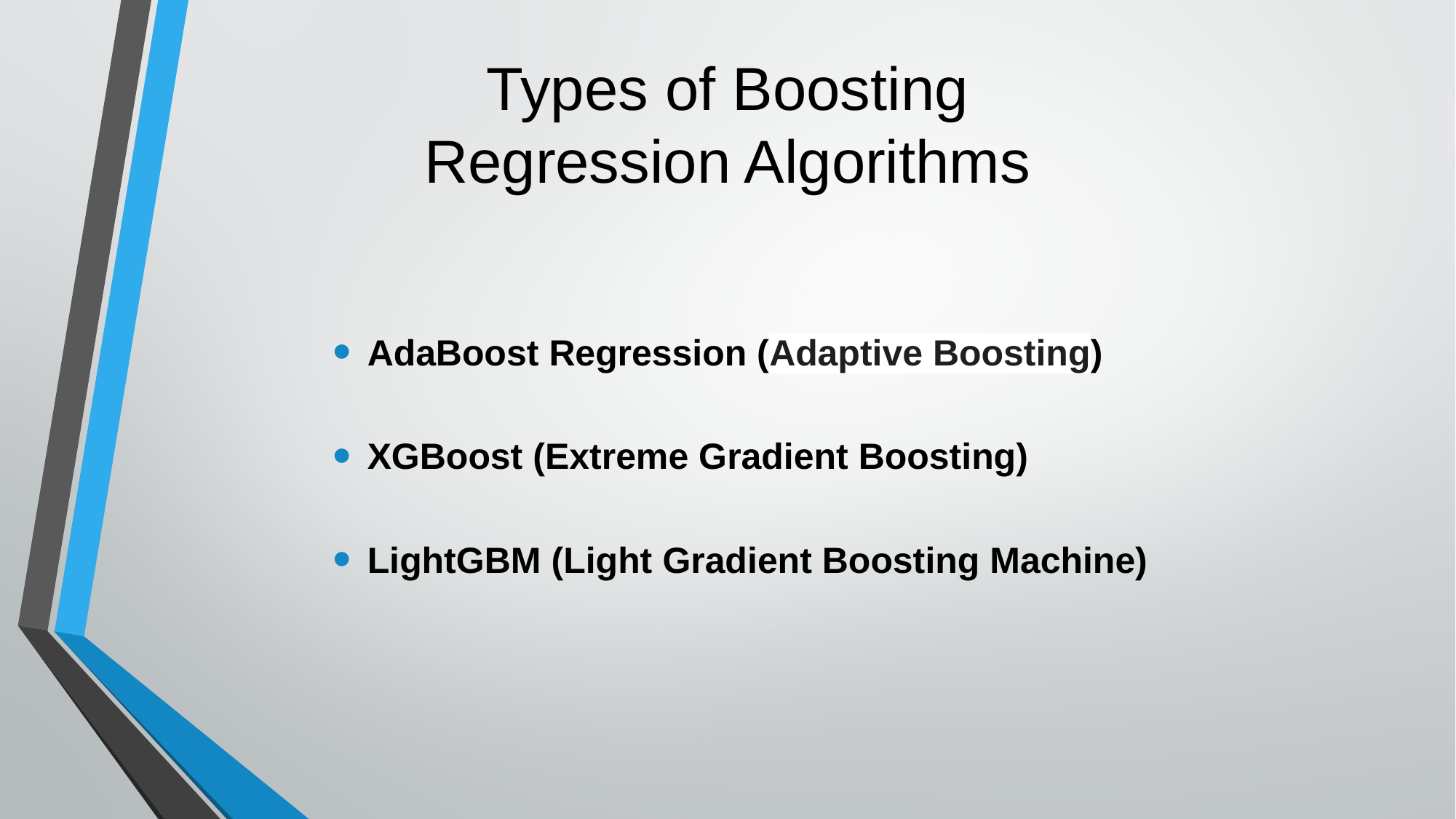

# Types of Boosting Regression Algorithms
AdaBoost Regression (Adaptive Boosting)
XGBoost (Extreme Gradient Boosting)
LightGBM (Light Gradient Boosting Machine)